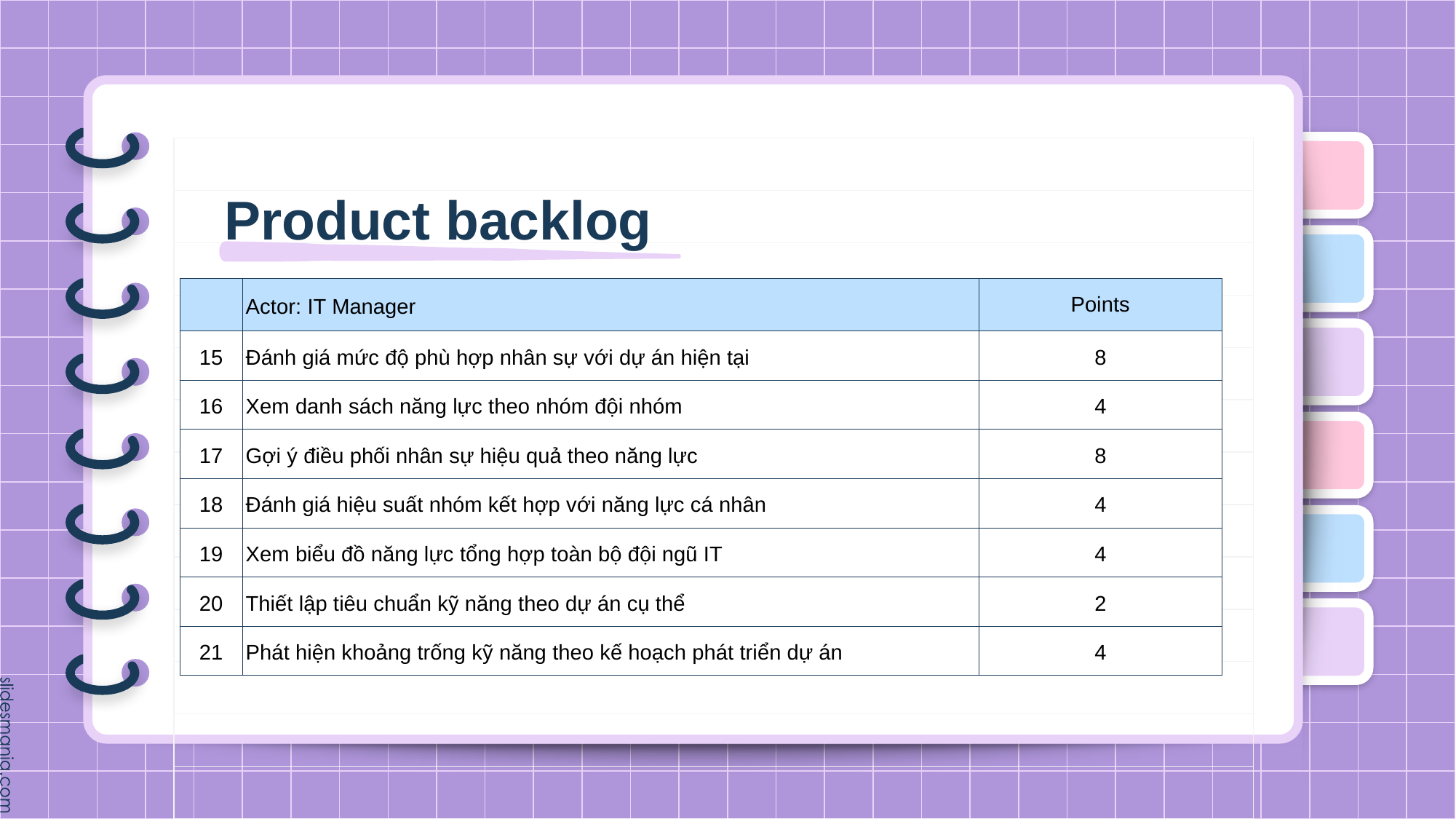

# Product backlog

|  | Actor: IT Manager | Points |
| --- | --- | --- |
| 15 | Đánh giá mức độ phù hợp nhân sự với dự án hiện tại | 8 |
| 16 | Xem danh sách năng lực theo nhóm đội nhóm | 4 |
| 17 | Gợi ý điều phối nhân sự hiệu quả theo năng lực | 8 |
| 18 | Đánh giá hiệu suất nhóm kết hợp với năng lực cá nhân | 4 |
| 19 | Xem biểu đồ năng lực tổng hợp toàn bộ đội ngũ IT | 4 |
| 20 | Thiết lập tiêu chuẩn kỹ năng theo dự án cụ thể | 2 |
| 21 | Phát hiện khoảng trống kỹ năng theo kế hoạch phát triển dự án | 4 |